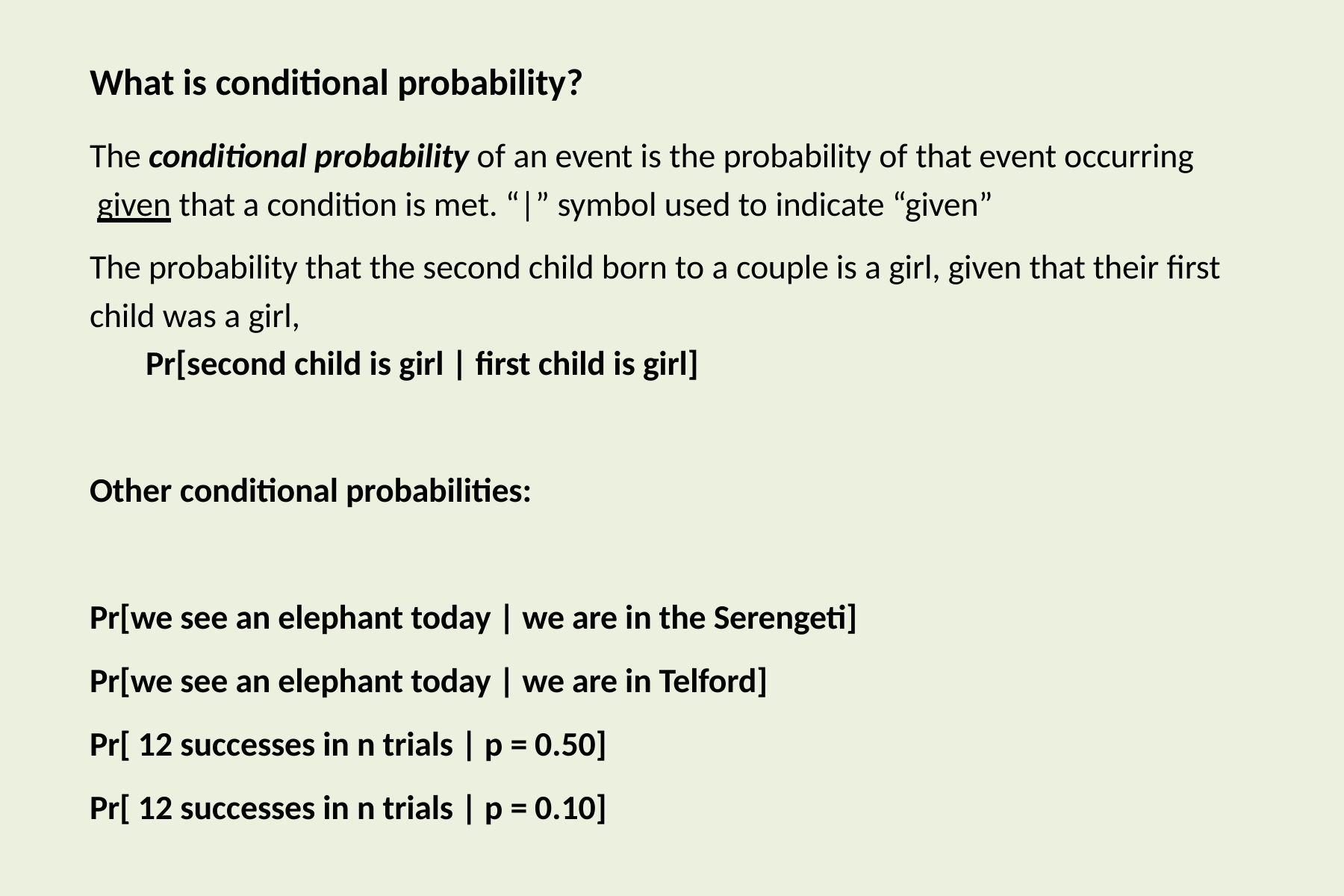

# What is conditional probability?
The conditional probability of an event is the probability of that event occurring  given that a condition is met. “|” symbol used to indicate “given”
The probability that the second child born to a couple is a girl, given that their first  child was a girl,
Pr[second child is girl | first child is girl]

Other conditional probabilities:

Pr[we see an elephant today | we are in the Serengeti]
Pr[we see an elephant today | we are in Telford]
Pr[ 12 successes in n trials | p = 0.50]
Pr[ 12 successes in n trials | p = 0.10]